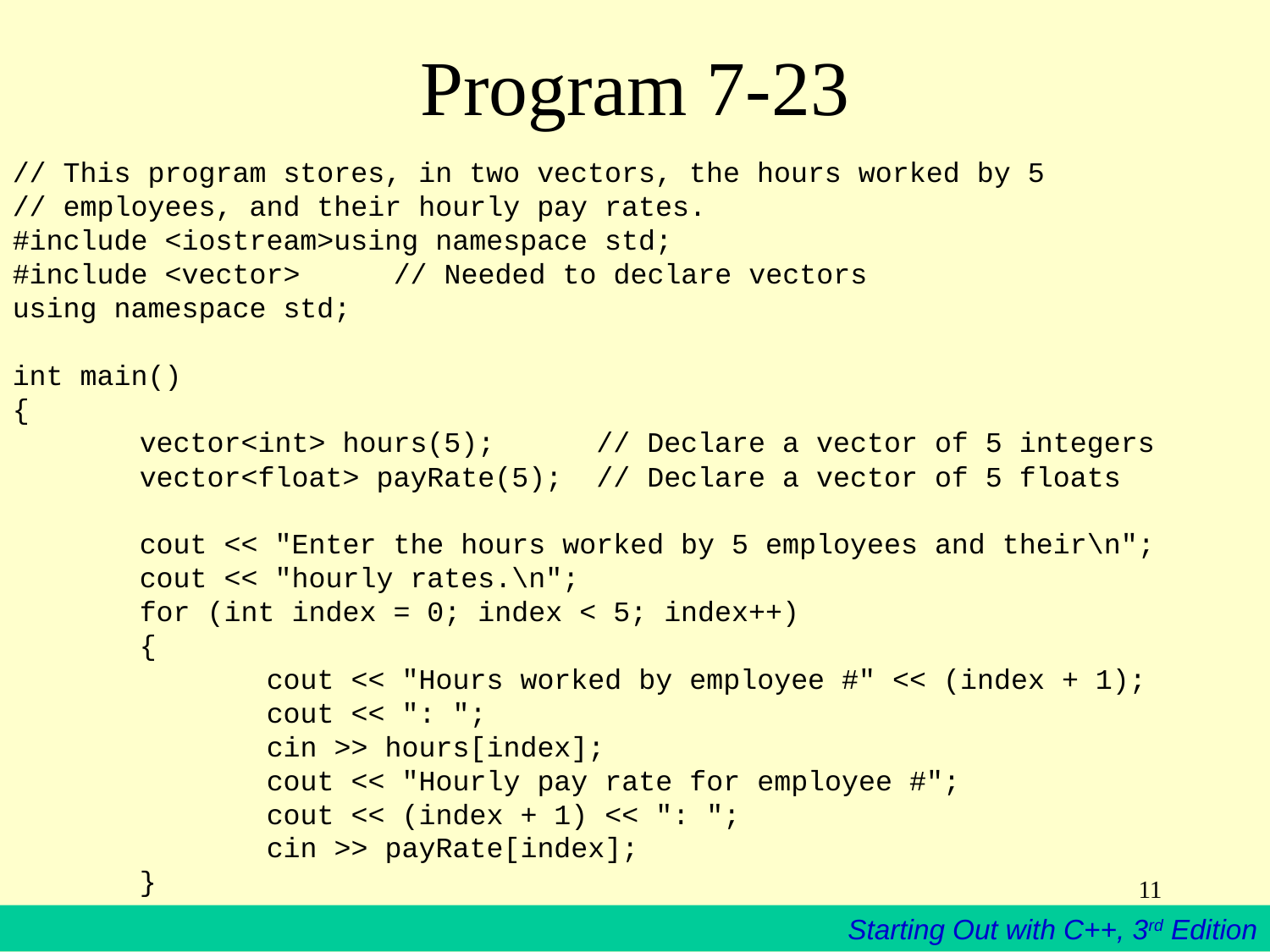

# Program 7-23
// This program stores, in two vectors, the hours worked by 5
// employees, and their hourly pay rates.
#include <iostream>using namespace std;
#include <vector>	// Needed to declare vectors
using namespace std;
int main()
{
	vector<int> hours(5);      // Declare a vector of 5 integers
	vector<float> payRate(5);  // Declare a vector of 5 floats
 
	cout << "Enter the hours worked by 5 employees and their\n";
	cout << "hourly rates.\n";
	for (int index = 0; index < 5; index++)
	{
		cout << "Hours worked by employee #" << (index + 1);
		cout << ": ";
		cin >> hours[index];
		cout << "Hourly pay rate for employee #";
		cout << (index + 1) << ": ";
		cin >> payRate[index];
	}
11